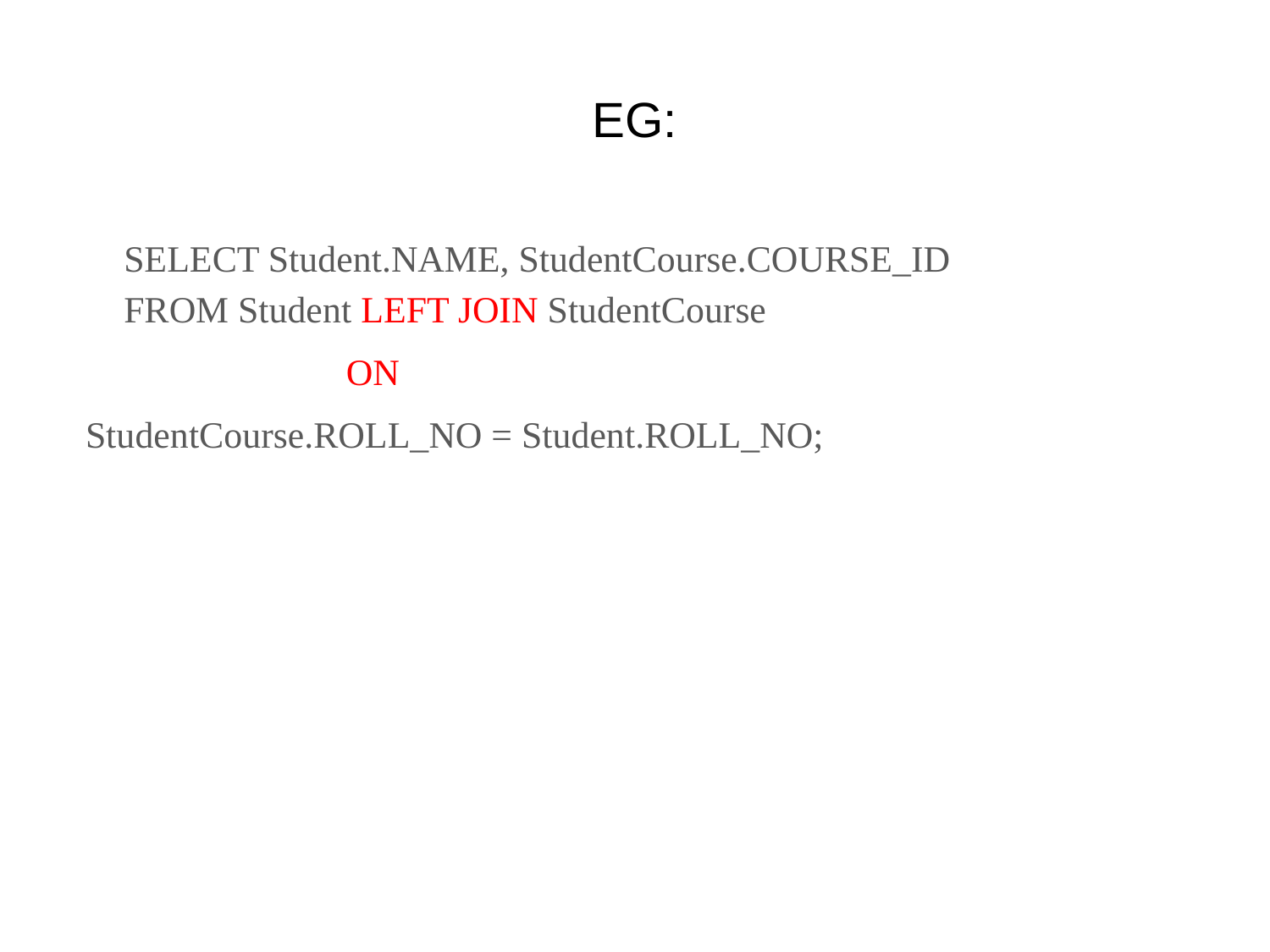

# EG:
SELECT Student.NAME, StudentCourse.COURSE_ID
FROM Student LEFT JOIN StudentCourse
                             ON
 StudentCourse.ROLL_NO = Student.ROLL_NO;